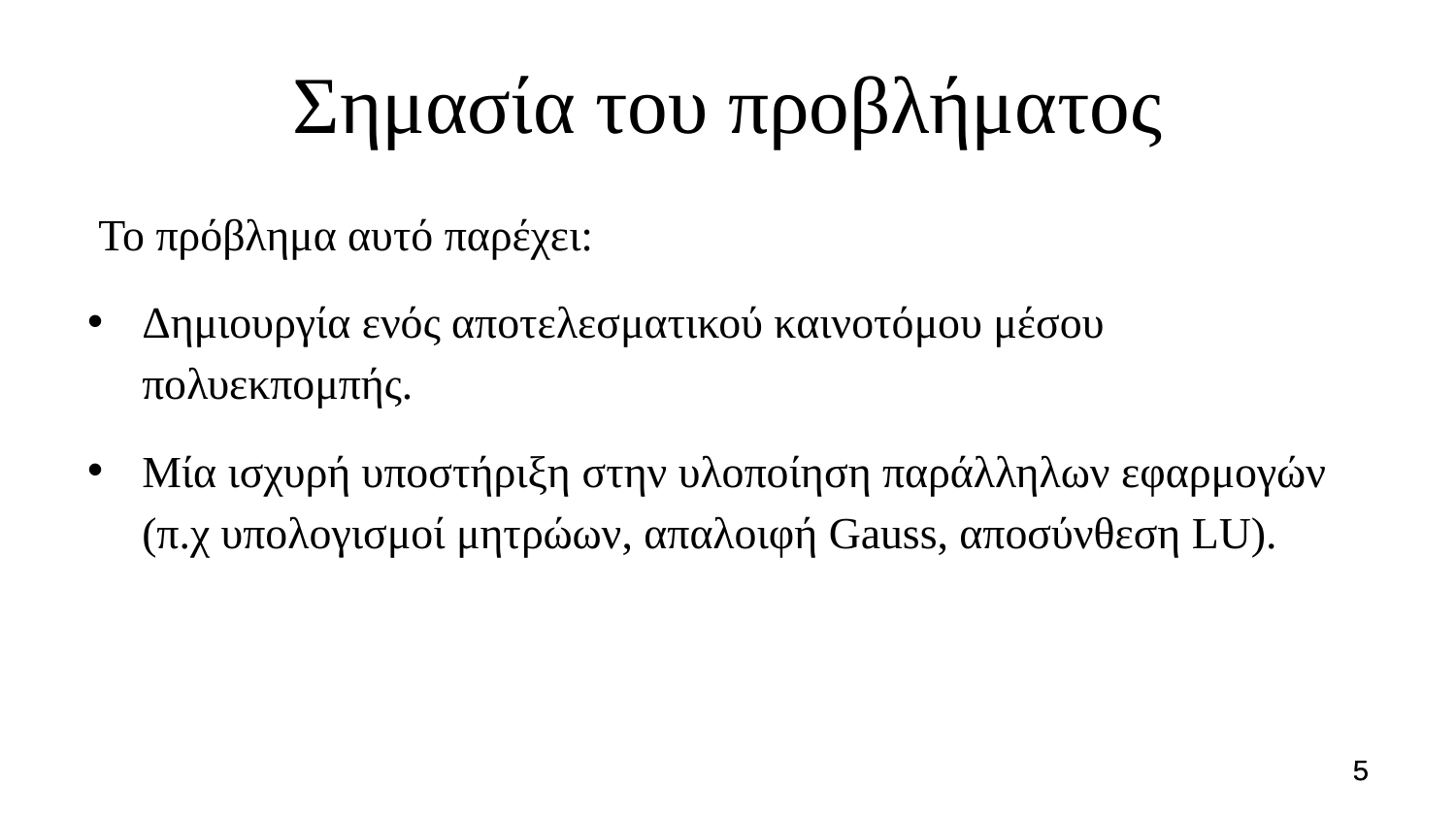

# Σημασία του προβλήματος
 Το πρόβλημα αυτό παρέχει:
Δημιουργία ενός αποτελεσματικού καινοτόμου μέσου πολυεκπομπής.
Μία ισχυρή υποστήριξη στην υλοποίηση παράλληλων εφαρμογών (π.χ υπολογισμοί μητρώων, απαλοιφή Gauss, αποσύνθεση LU).

5
5